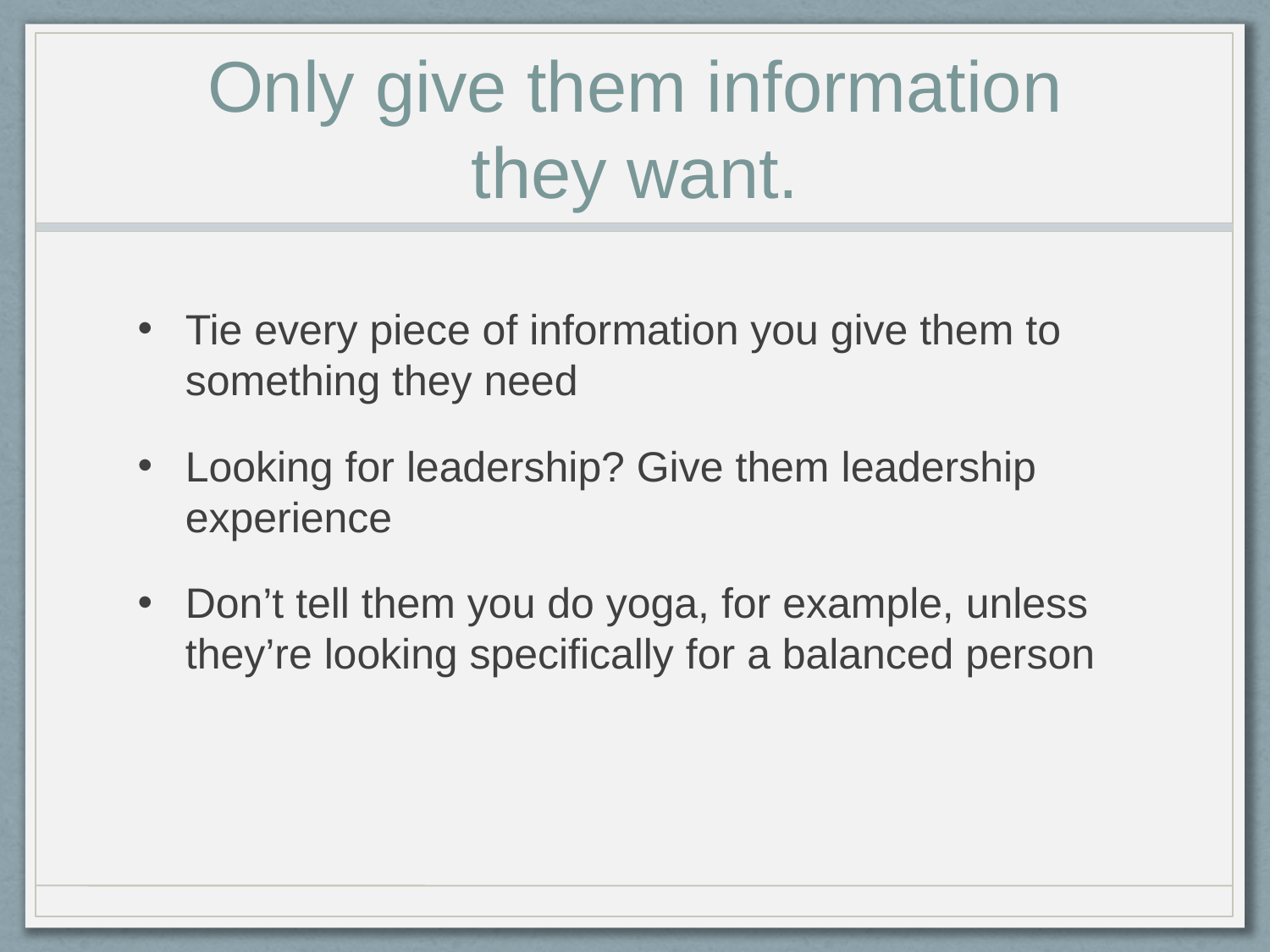

# Only give them information they want.
Tie every piece of information you give them to something they need
Looking for leadership? Give them leadership experience
Don’t tell them you do yoga, for example, unless they’re looking specifically for a balanced person